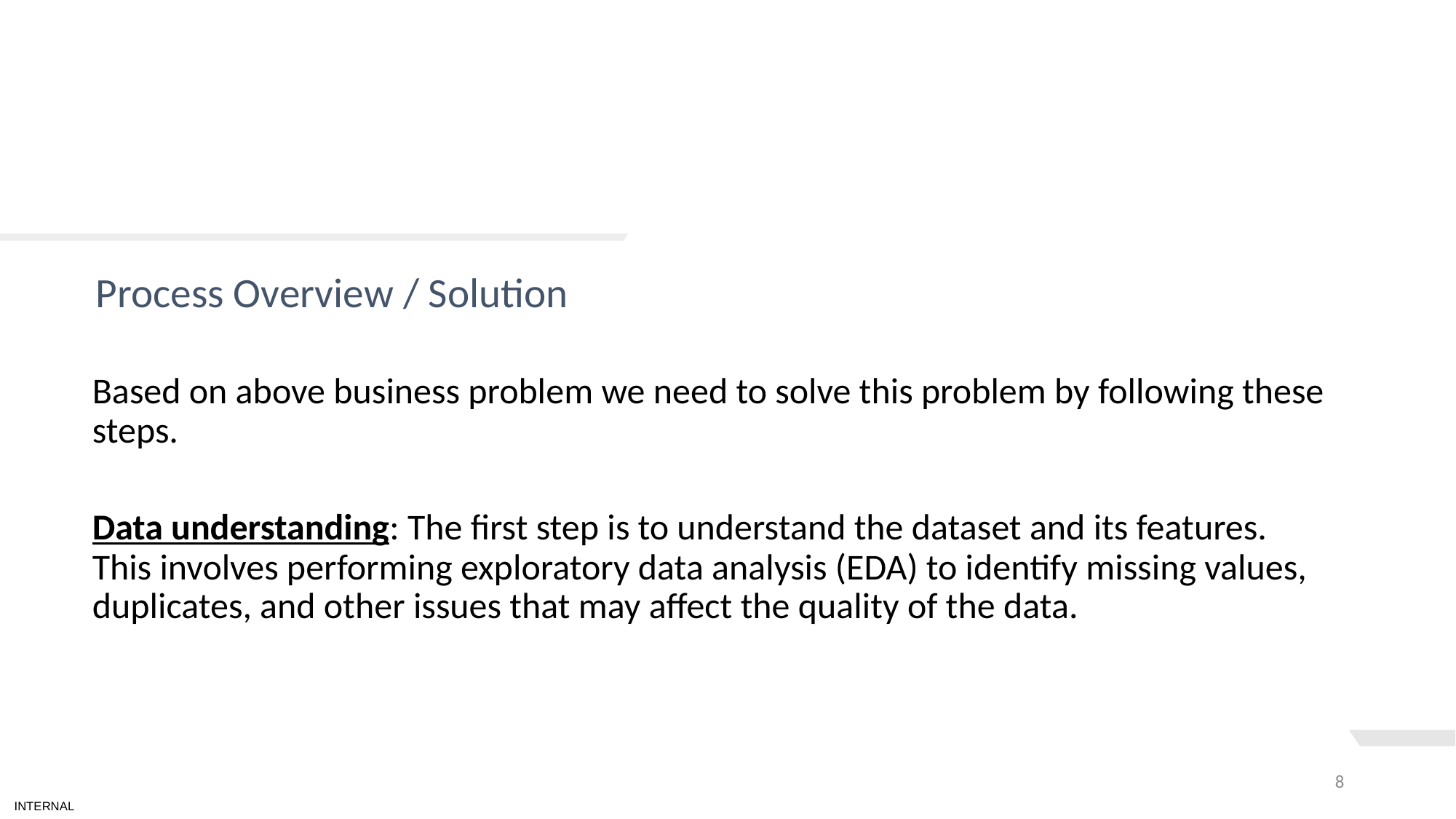

# TEXT LAYOUT 1
Process Overview / Solution
Based on above business problem we need to solve this problem by following these steps.

Data understanding: The first step is to understand the dataset and its features. This involves performing exploratory data analysis (EDA) to identify missing values, duplicates, and other issues that may affect the quality of the data.

8